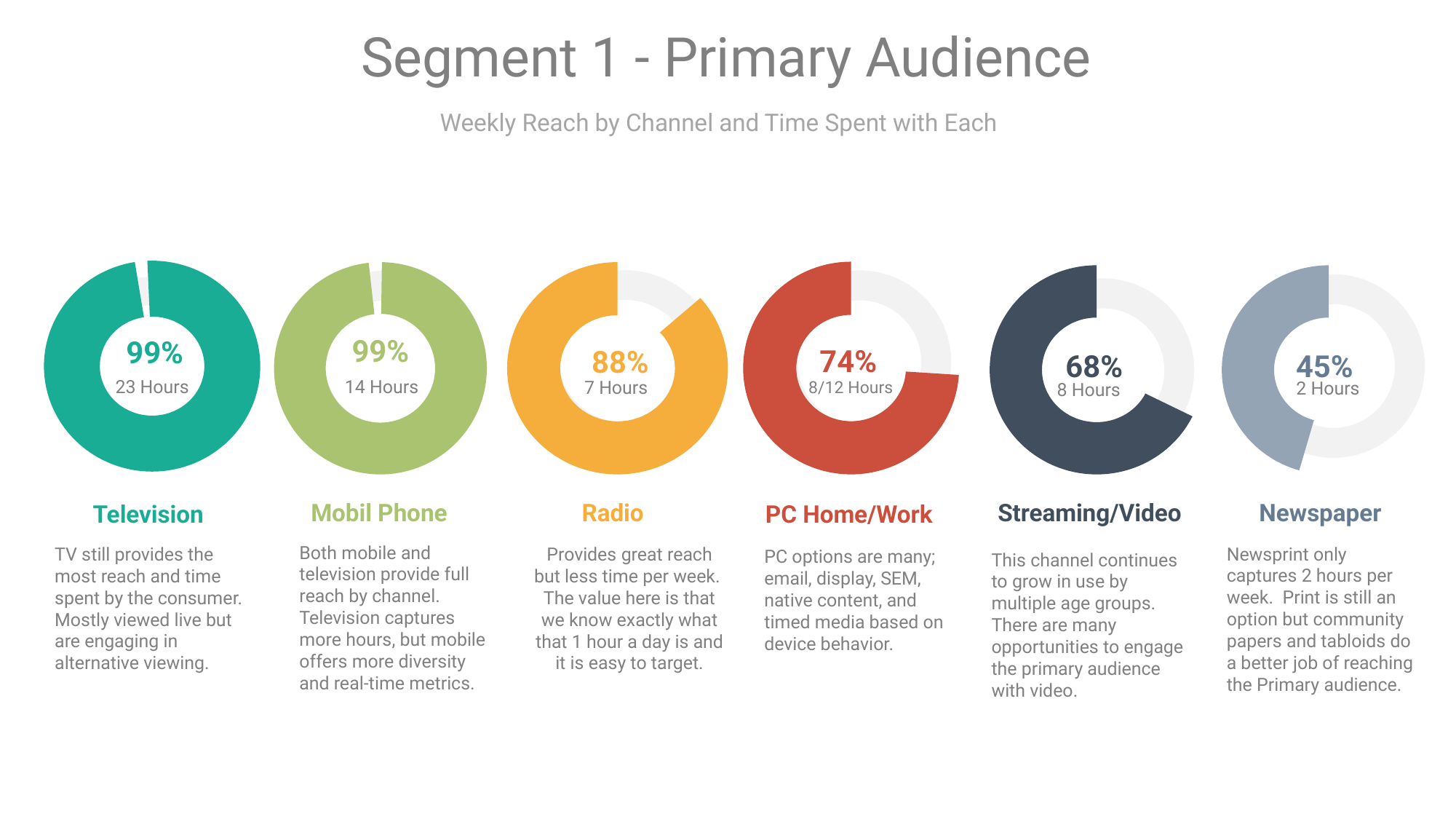

# Segment 1 - Primary Audience
Weekly Reach by Channel and Time Spent with Each

99%
99%
74%
88%
68%
45%
23 Hours
14 Hours
7 Hours
2 Hours
8/12 Hours
8 Hours
Mobil Phone
Radio
Streaming/Video
Newspaper
Television
PC Home/Work
Both mobile and television provide full reach by channel. Television captures more hours, but mobile offers more diversity and real-time metrics.

Newsprint only captures 2 hours per week.  Print is still an option but community papers and tabloids do a better job of reaching the Primary audience.
TV still provides the most reach and time spent by the consumer.
Mostly viewed live but are engaging in alternative viewing.

Provides great reach but less time per week.  The value here is that we know exactly what that 1 hour a day is and it is easy to target.

PC options are many; email, display, SEM, native content, and timed media based on device behavior.

This channel continues to grow in use by multiple age groups.  There are many opportunities to engage the primary audience with video.